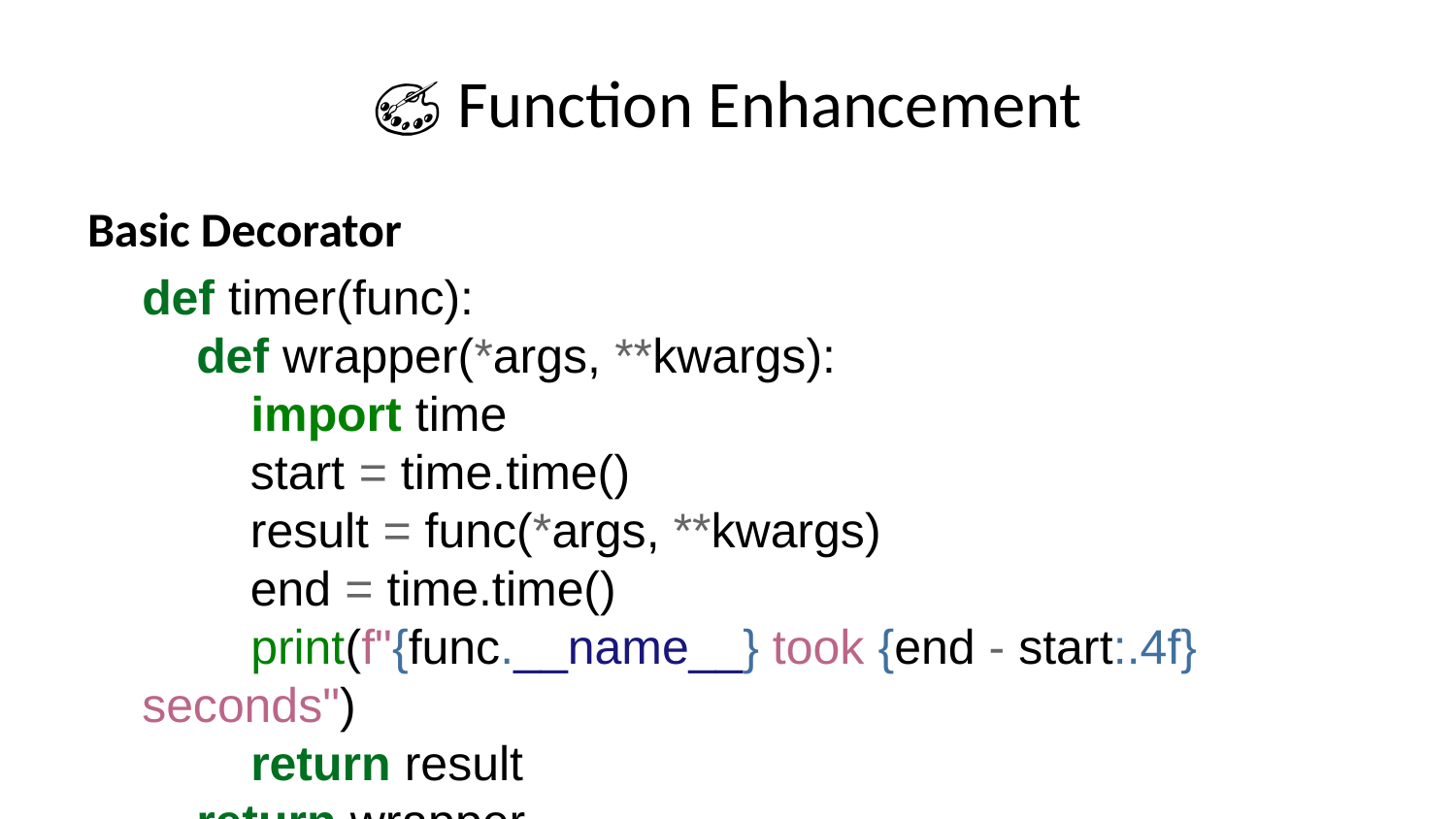

# 🎨 Function Enhancement
Basic Decorator
def timer(func):
    def wrapper(*args, **kwargs):
        import time
        start = time.time()
        result = func(*args, **kwargs)
        end = time.time()
        print(f"{func.__name__} took {end - start:.4f} seconds")
        return result
    return wrapper
@timer
def slow_function():
    import time
    time.sleep(1)
    return "Done!"
Decorator with Parameters
def repeat(times):
    def decorator(func):
        def wrapper(*args, **kwargs):
            for _ in range(times):
                result = func(*args, **kwargs)
            return result
        return wrapper
    return decorator
@repeat(3)
def greet(name):
    print(f"Hello, {name}!")